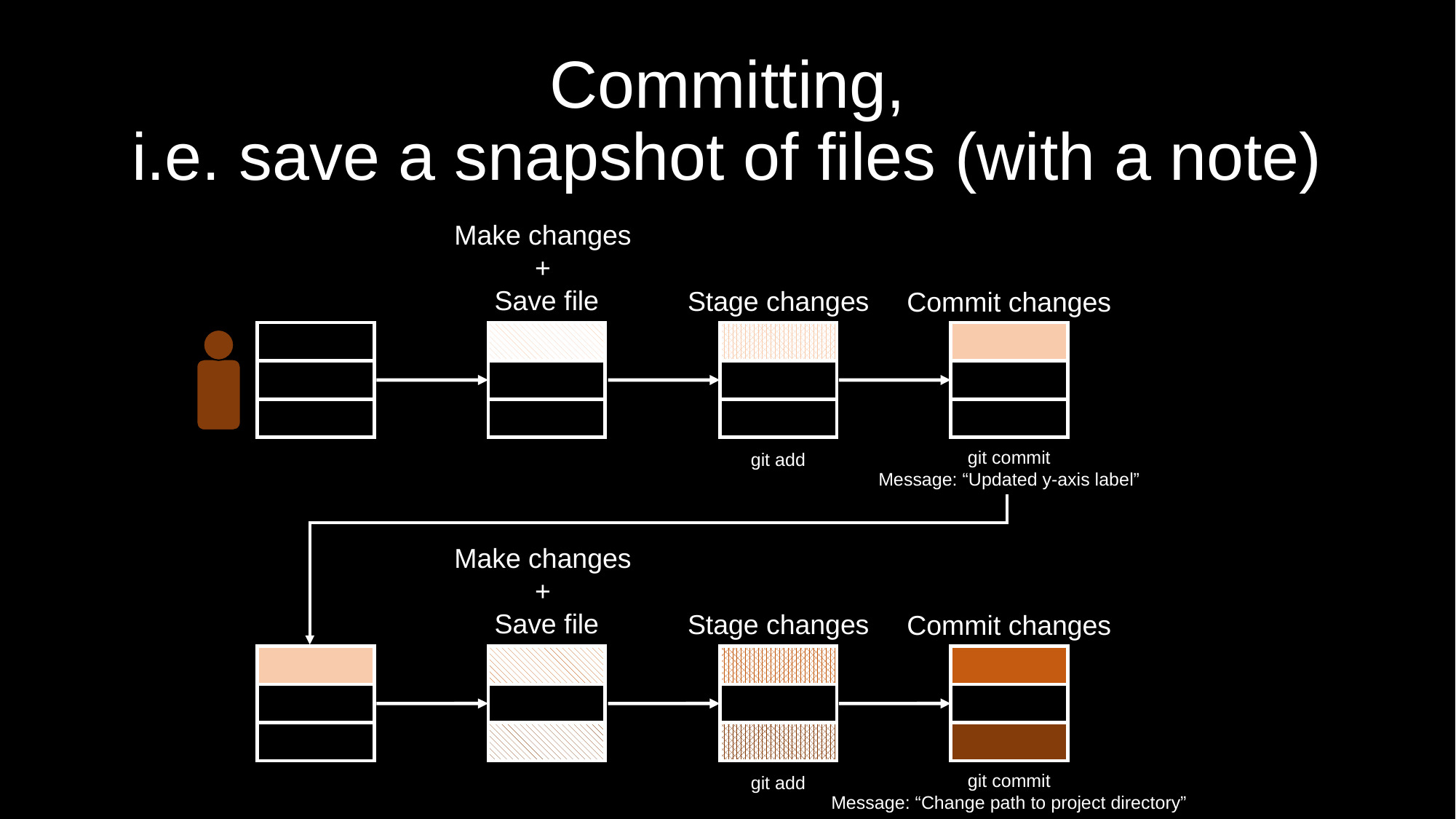

# Committing, i.e. save a snapshot of files (with a note)
Make changes
+
Save file
Stage changes
Commit changes

git commit
Message: “Updated y-axis label”
git add

Make changes
+
Save file
Stage changes
Commit changes

git commit
Message: “Change path to project directory”
git add